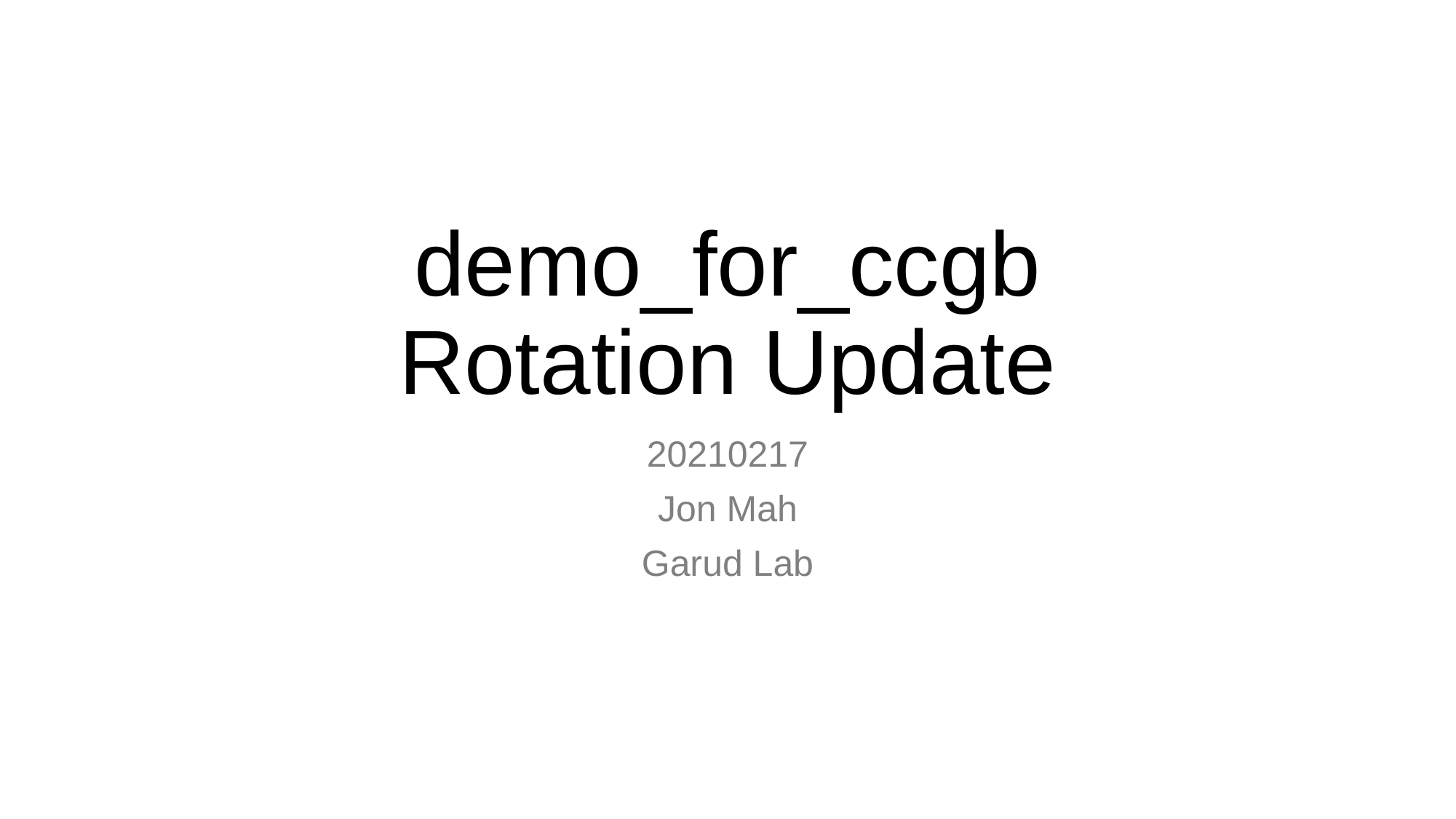

# demo_for_ccgb Rotation Update
20210217
Jon Mah
Garud Lab